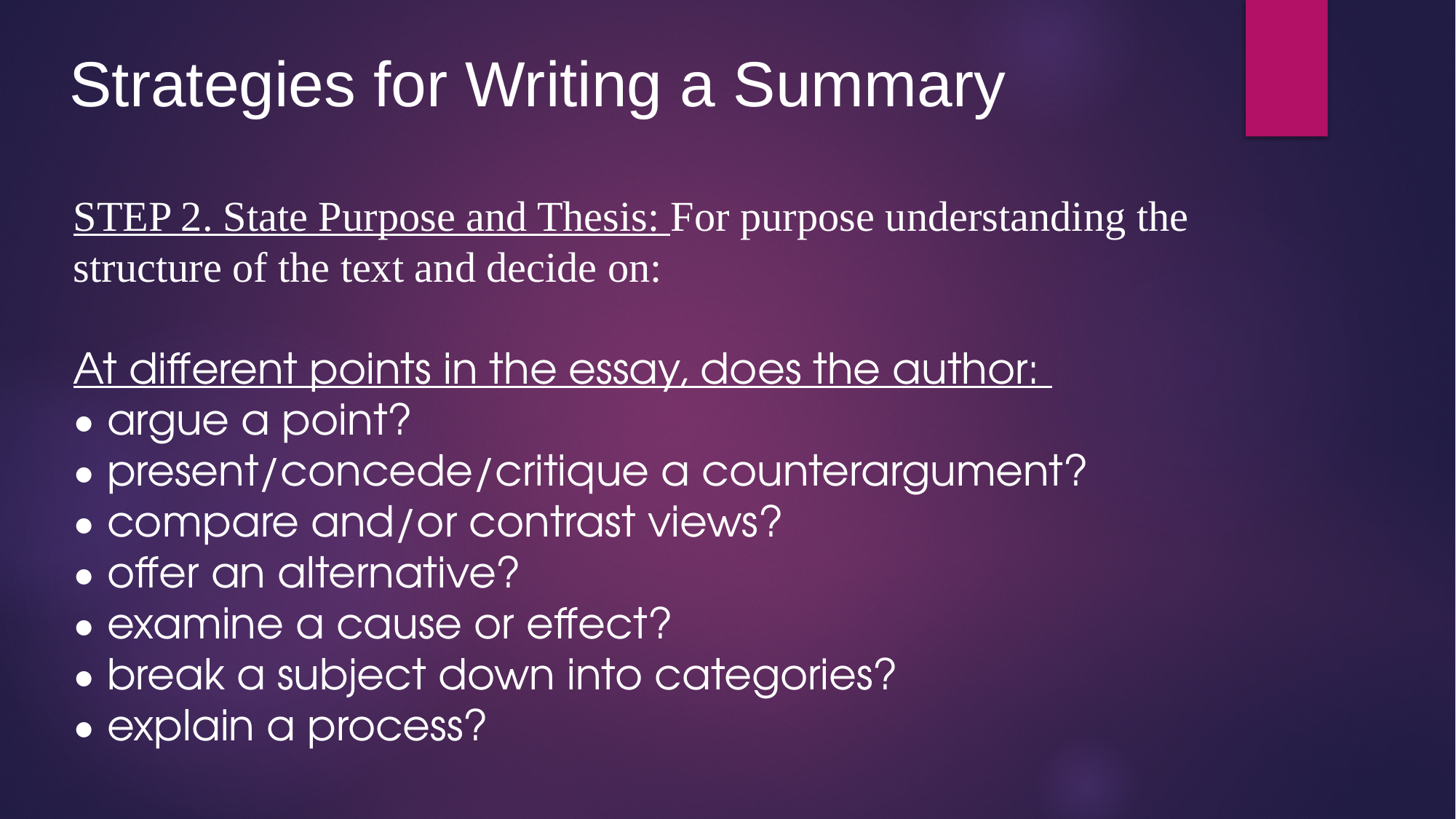

# Strategies for Writing a Summary
STEP 2. State Purpose and Thesis: For purpose understanding the structure of the text and decide on:

At different points in the essay, does the author:
• argue a point?
• present/concede/critique a counterargument?
• compare and/or contrast views?
• offer an alternative?
• examine a cause or effect?
• break a subject down into categories?
• explain a process?